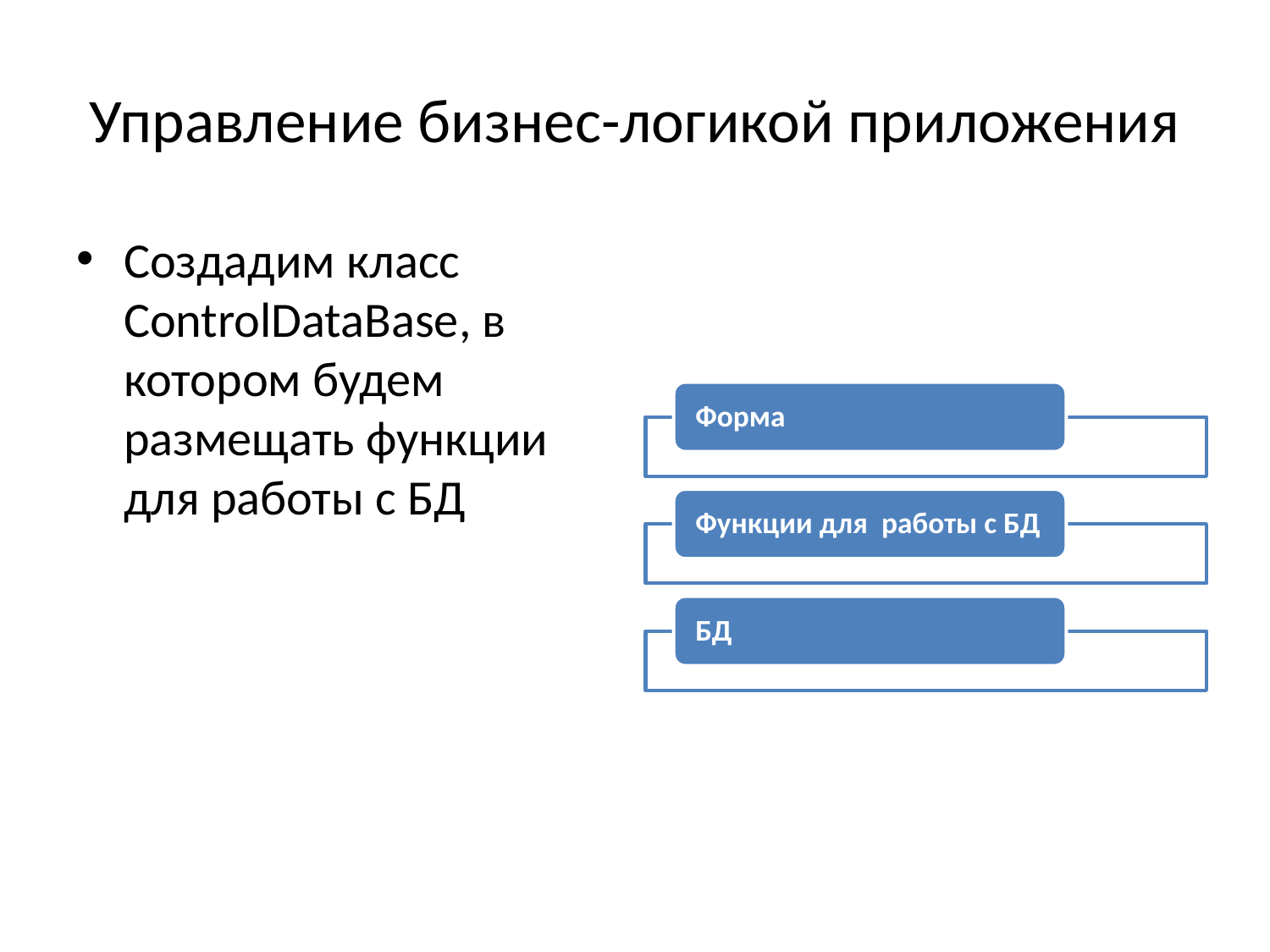

# Управление бизнес-логикой приложения
Создадим класс ControlDataBase, в котором будем размещать функции для работы с БД
Форма
Функции для  работы с БД
БД